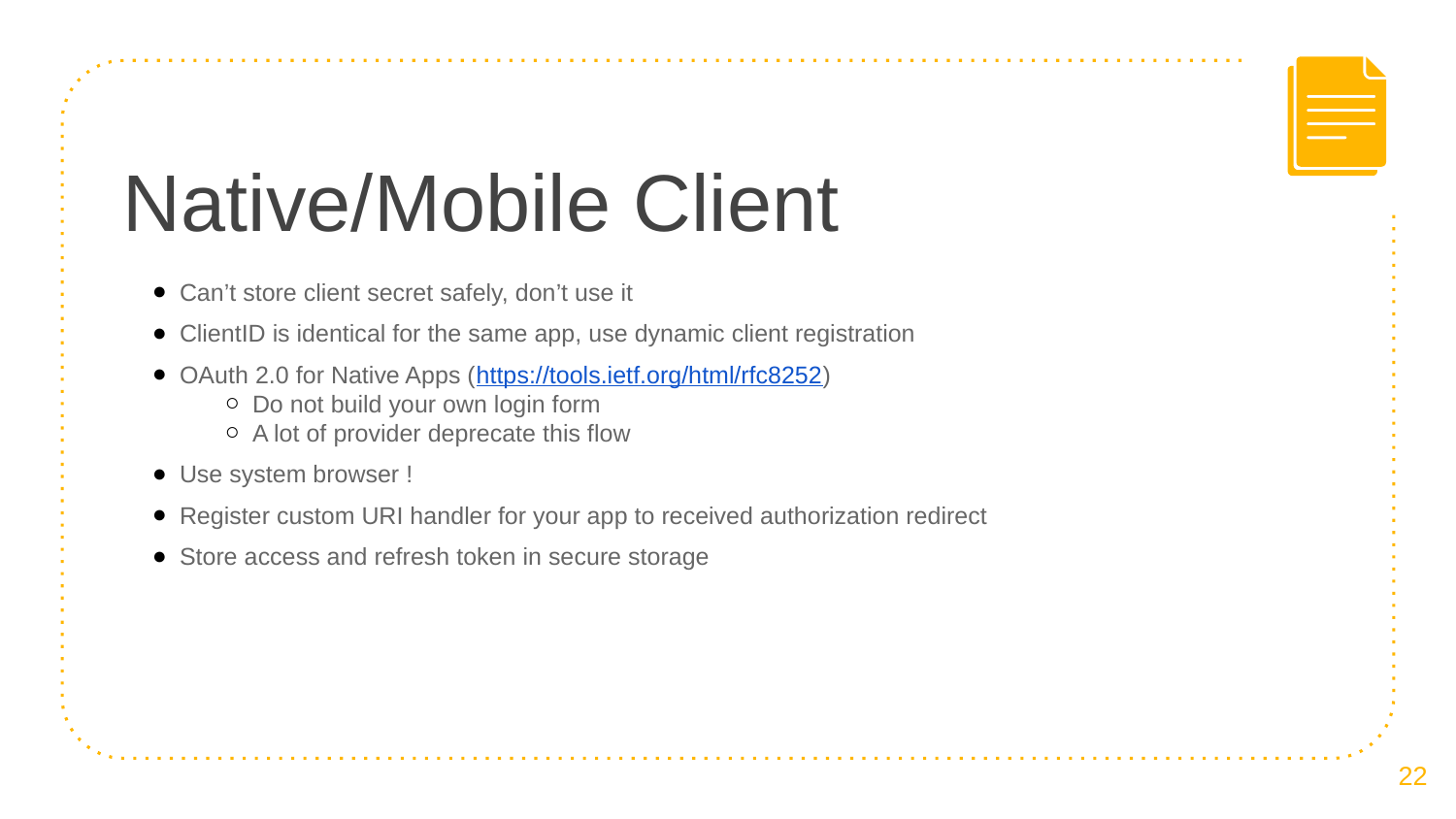

# Native/Mobile Client
Can’t store client secret safely, don’t use it
ClientID is identical for the same app, use dynamic client registration
OAuth 2.0 for Native Apps (https://tools.ietf.org/html/rfc8252)
Do not build your own login form
A lot of provider deprecate this flow
Use system browser !
Register custom URI handler for your app to received authorization redirect
Store access and refresh token in secure storage

22